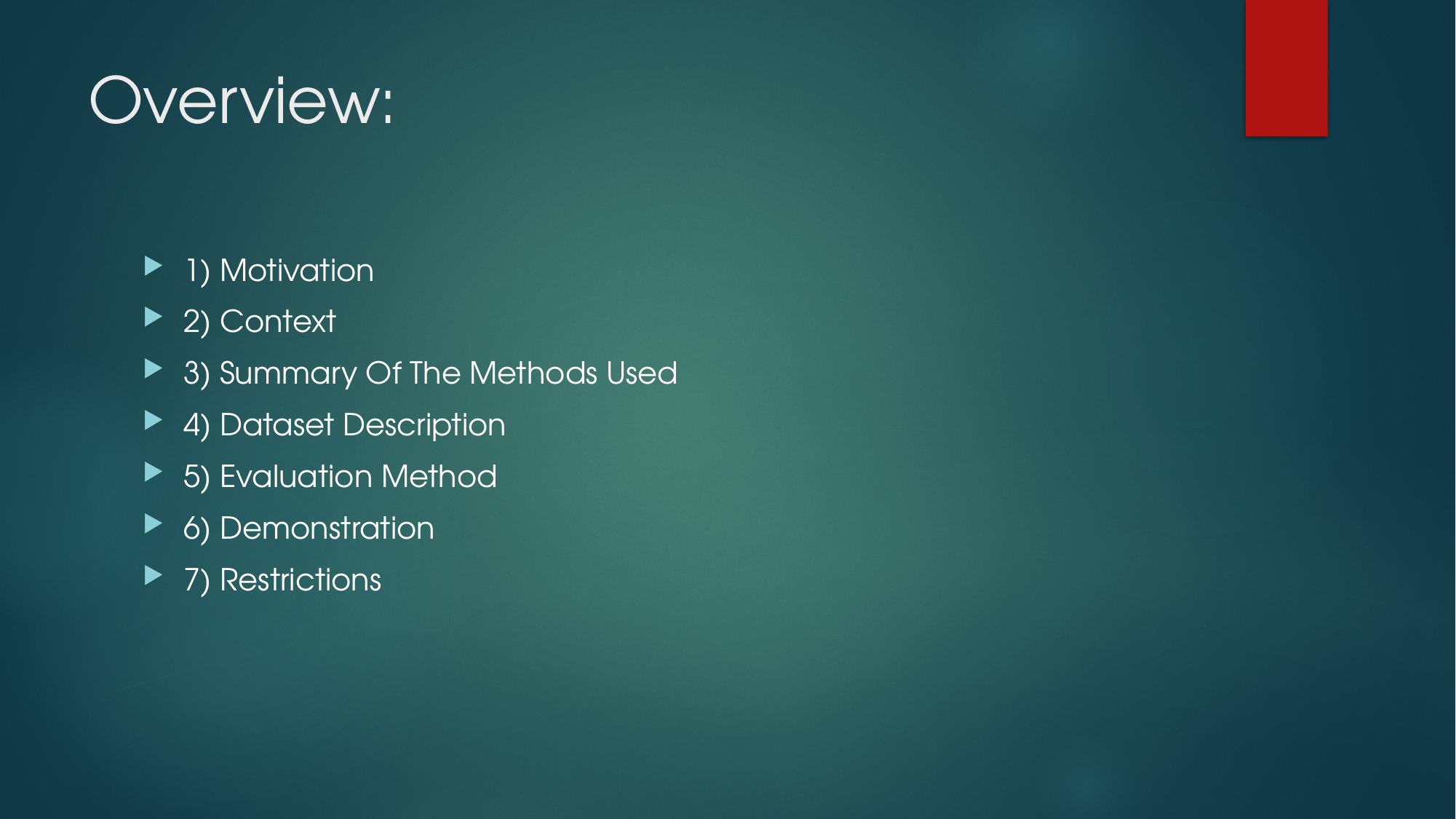

# Overview:
1) Motivation
2) Context
3) Summary Of The Methods Used
4) Dataset Description
5) Evaluation Method
6) Demonstration
7) Restrictions